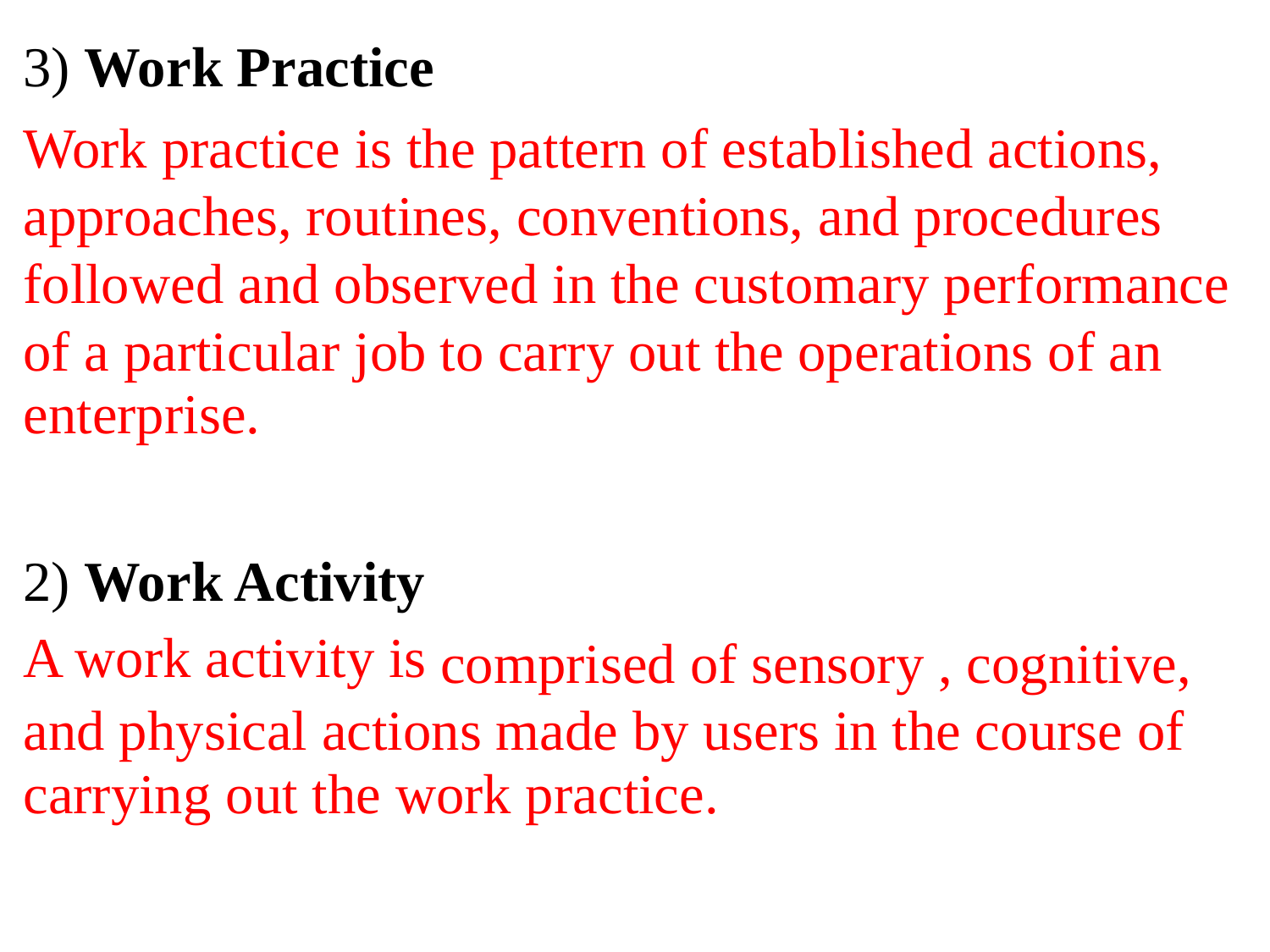

3) Work Practice
Work practice is the pattern of established actions, approaches, routines, conventions, and procedures followed and observed in the customary performance
of a particular job
enterprise.
to carry out the operations of an
2) Work Activity
A work activity is
comprised of sensory , cognitive,
and physical actions made by users in the course of
carrying out the work practice.